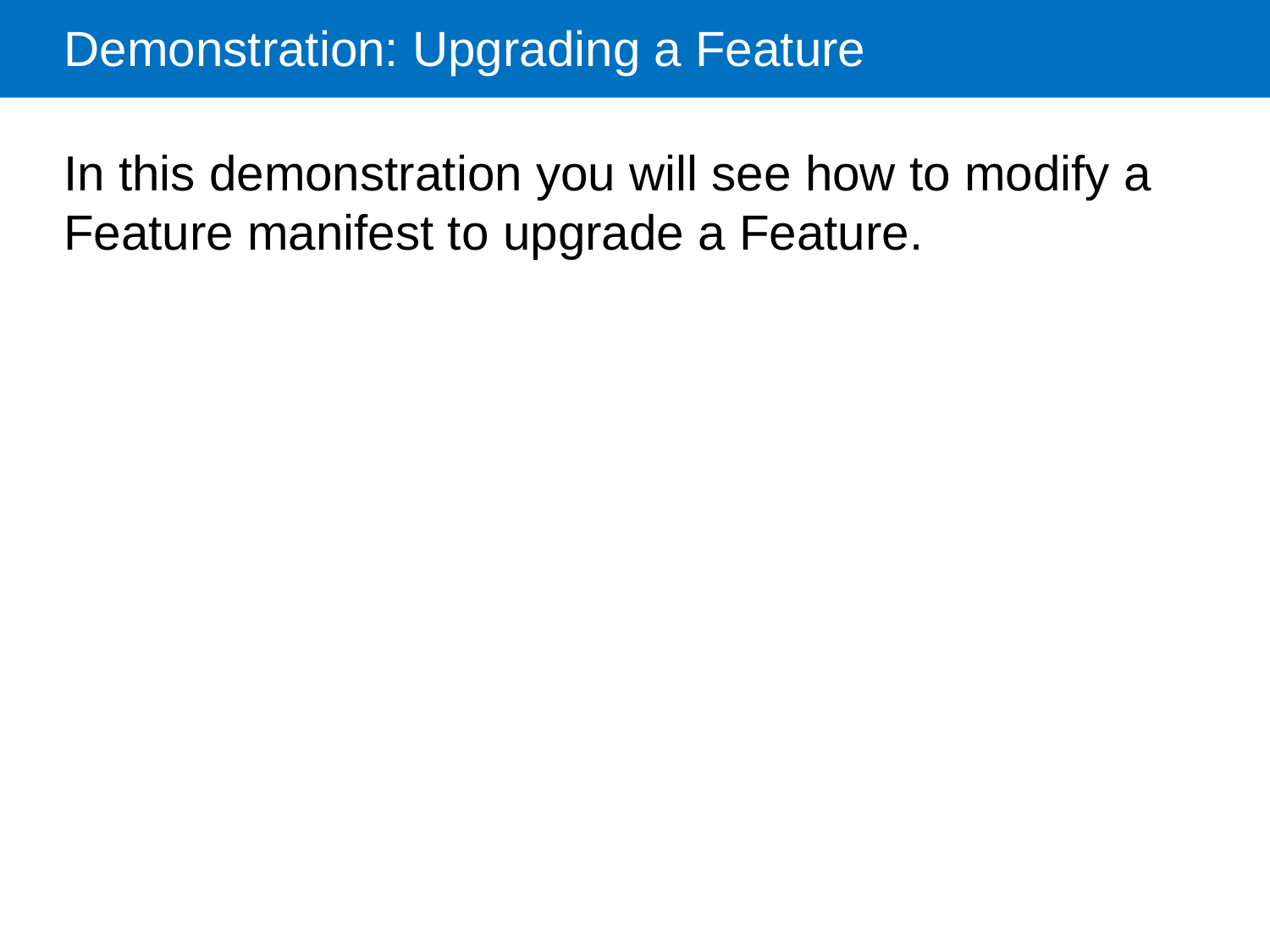

# Demonstration: Upgrading a Feature
In this demonstration you will see how to modify a Feature manifest to upgrade a Feature.